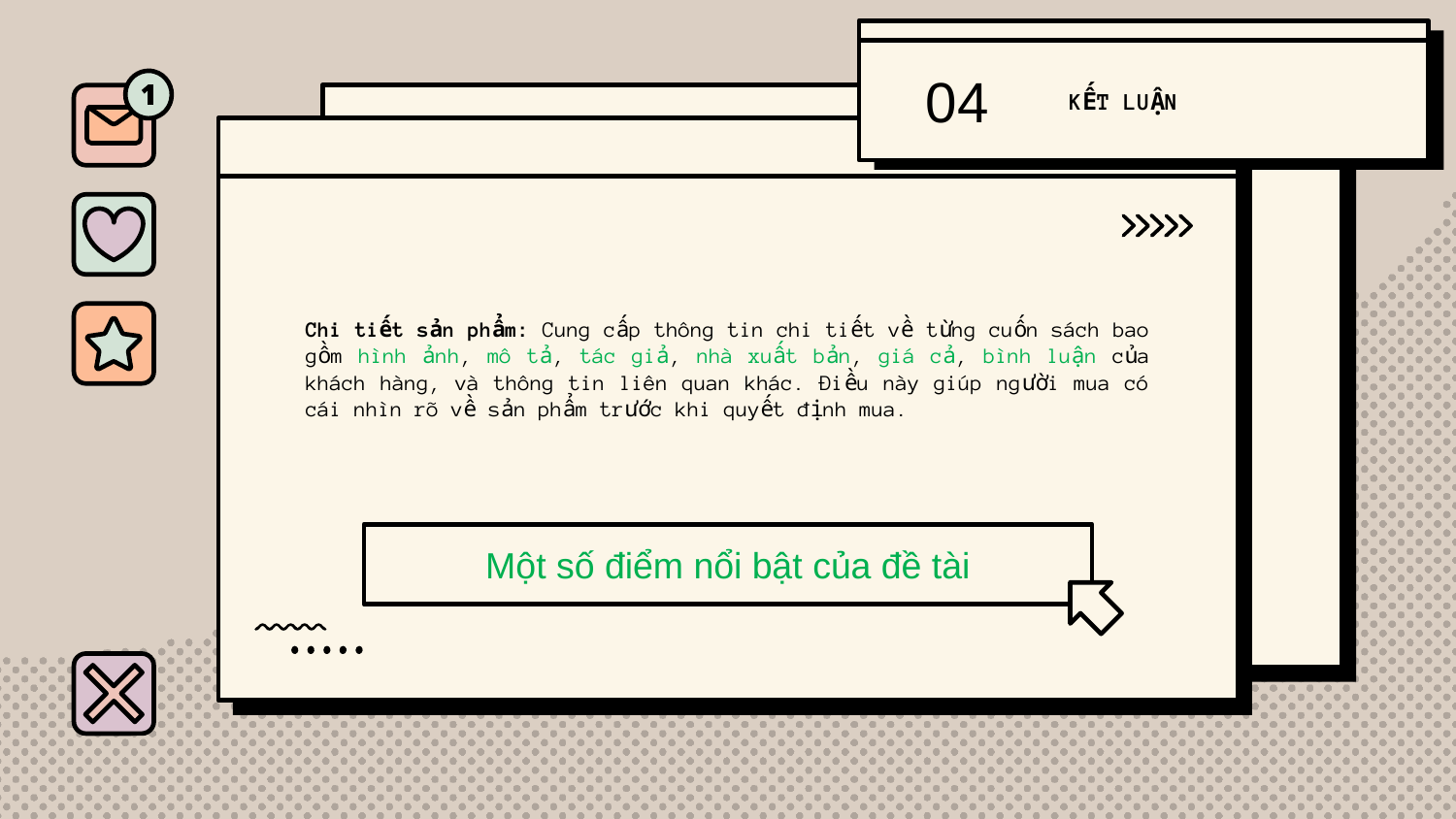

04
KẾT LUẬN

Chi tiết sản phẩm: Cung cấp thông tin chi tiết về từng cuốn sách bao gồm hình ảnh, mô tả, tác giả, nhà xuất bản, giá cả, bình luận của khách hàng, và thông tin liên quan khác. Điều này giúp người mua có cái nhìn rõ về sản phẩm trước khi quyết định mua.

# Một số điểm nổi bật của đề tài